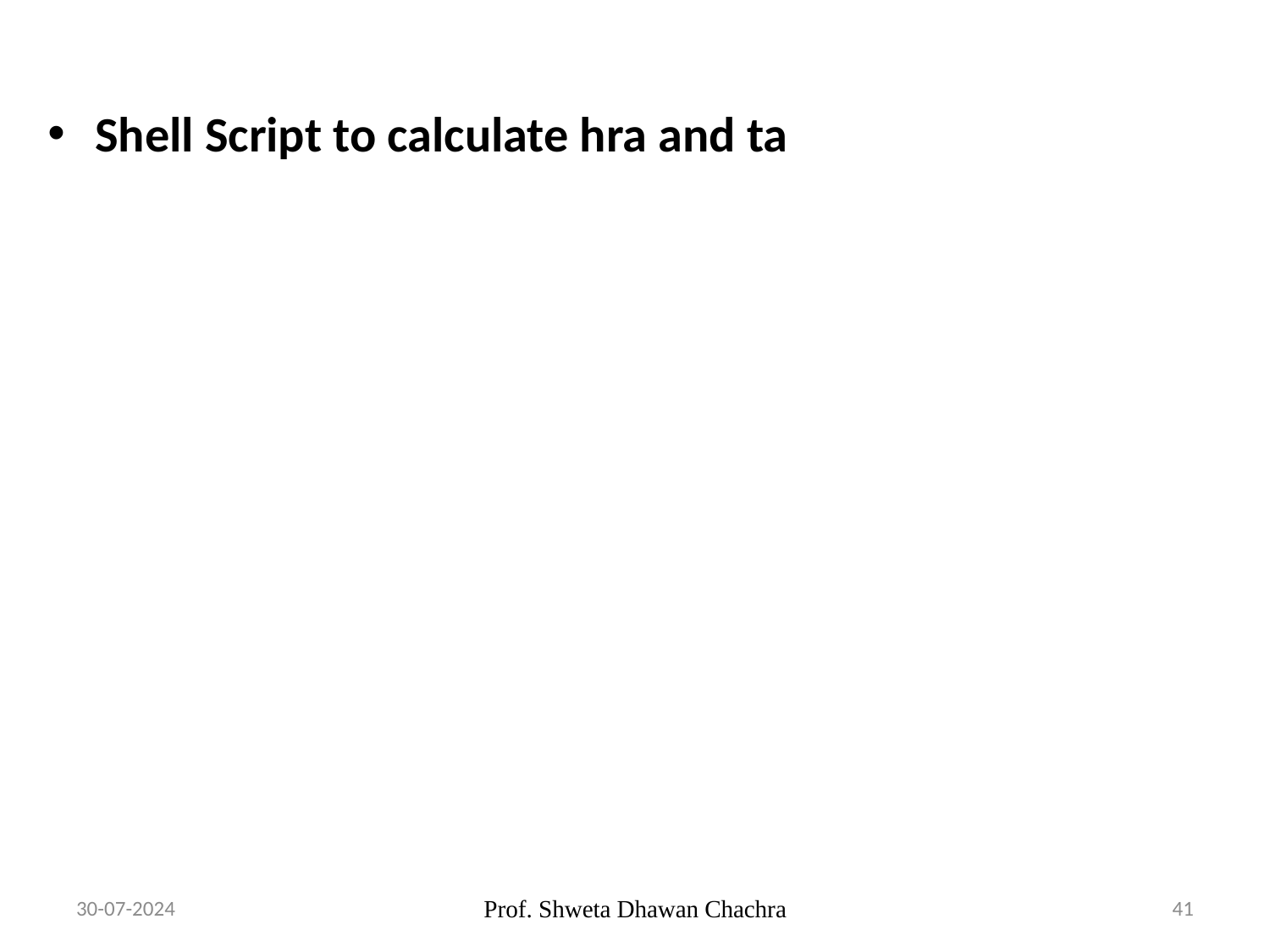

Shell Script to calculate hra and ta

30-07-2024
Prof. Shweta Dhawan Chachra
41